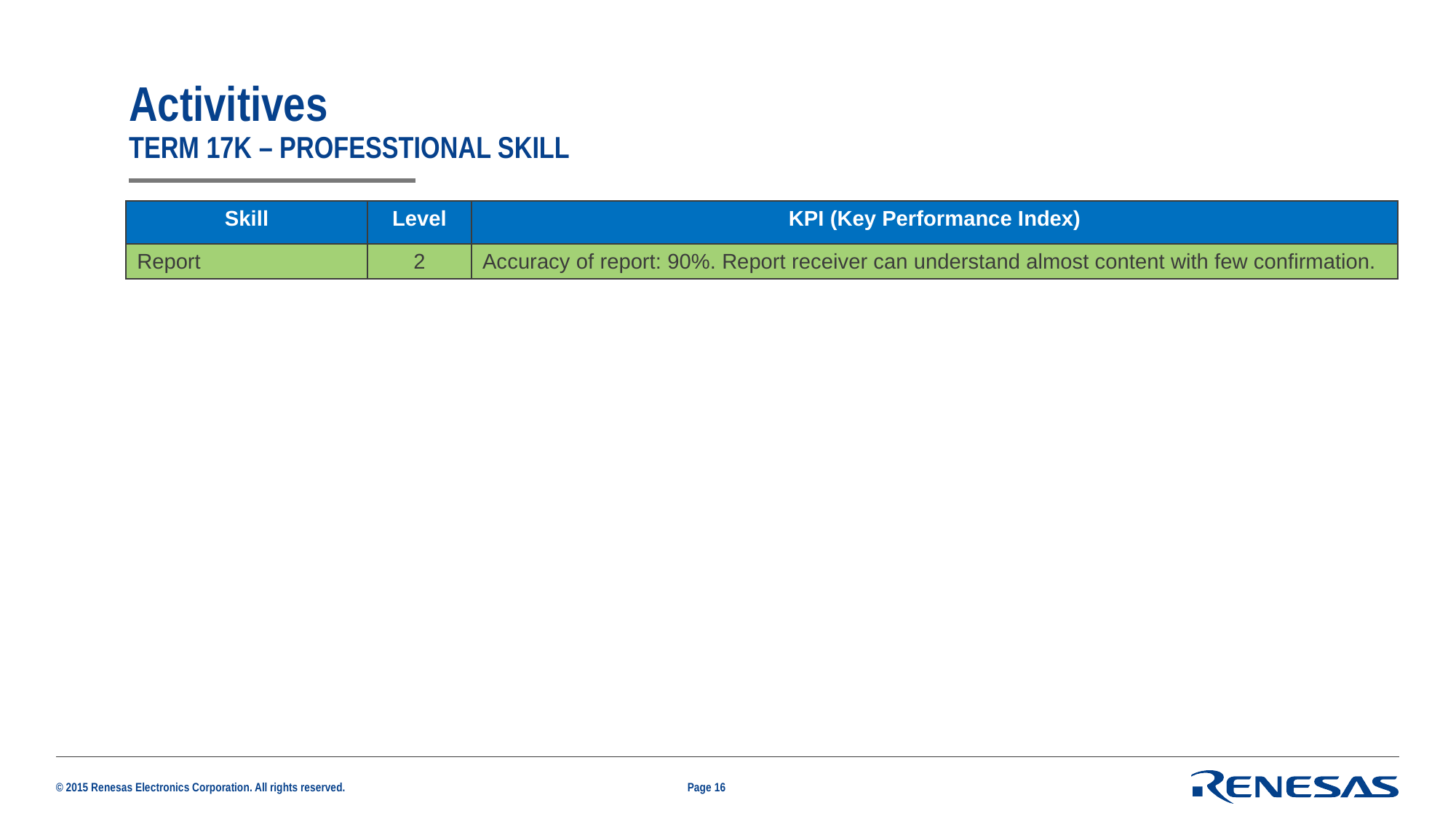

# Activitives Term 17K – professtional skill
| Skill | Level | KPI (Key Performance Index) |
| --- | --- | --- |
| Report | 2 | Accuracy of report: 90%. Report receiver can understand almost content with few confirmation. |
Page 16